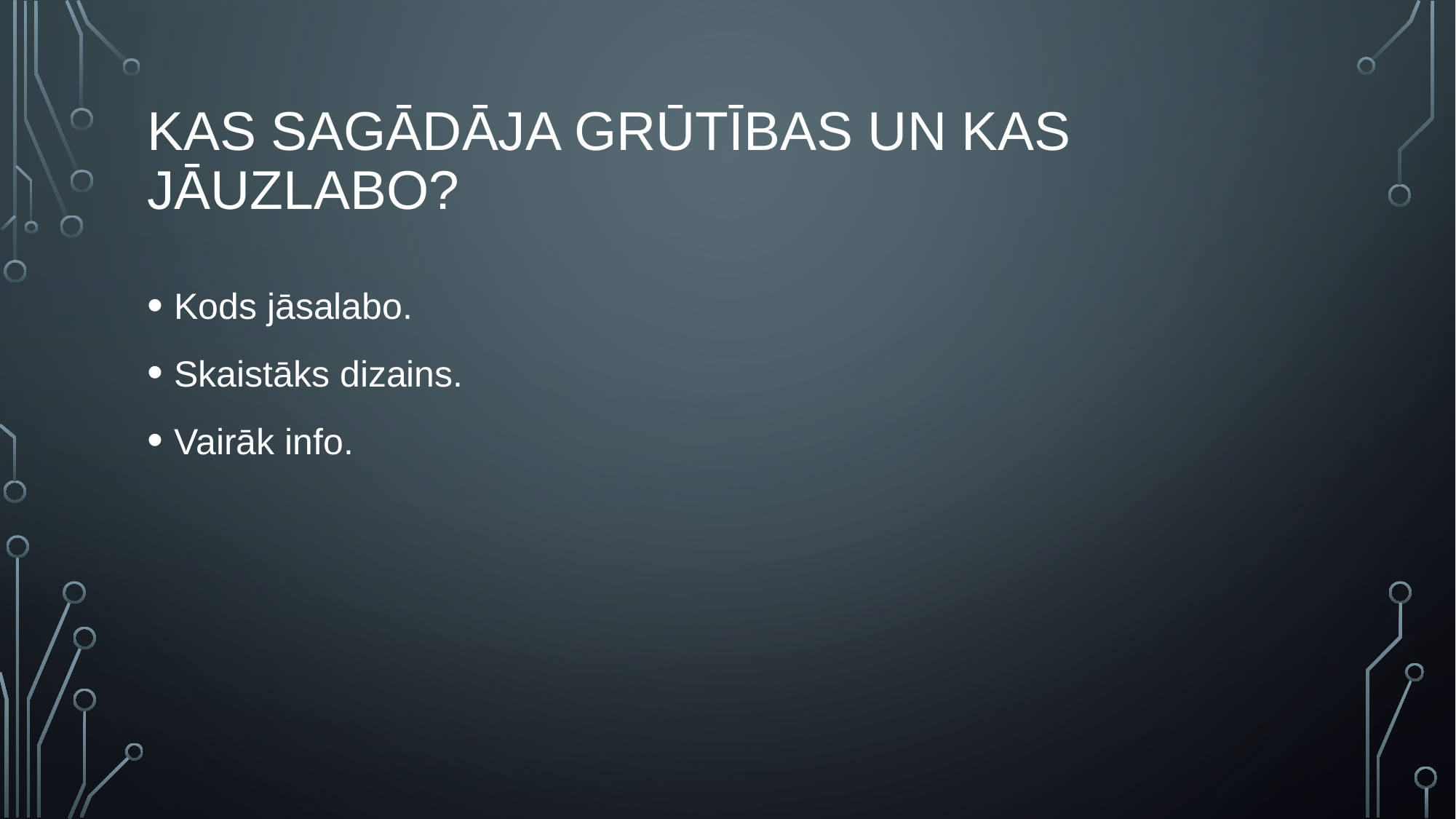

# Kas sagādāja grūtības un kas jāuzlabo?
Kods jāsalabo.
Skaistāks dizains.
Vairāk info.